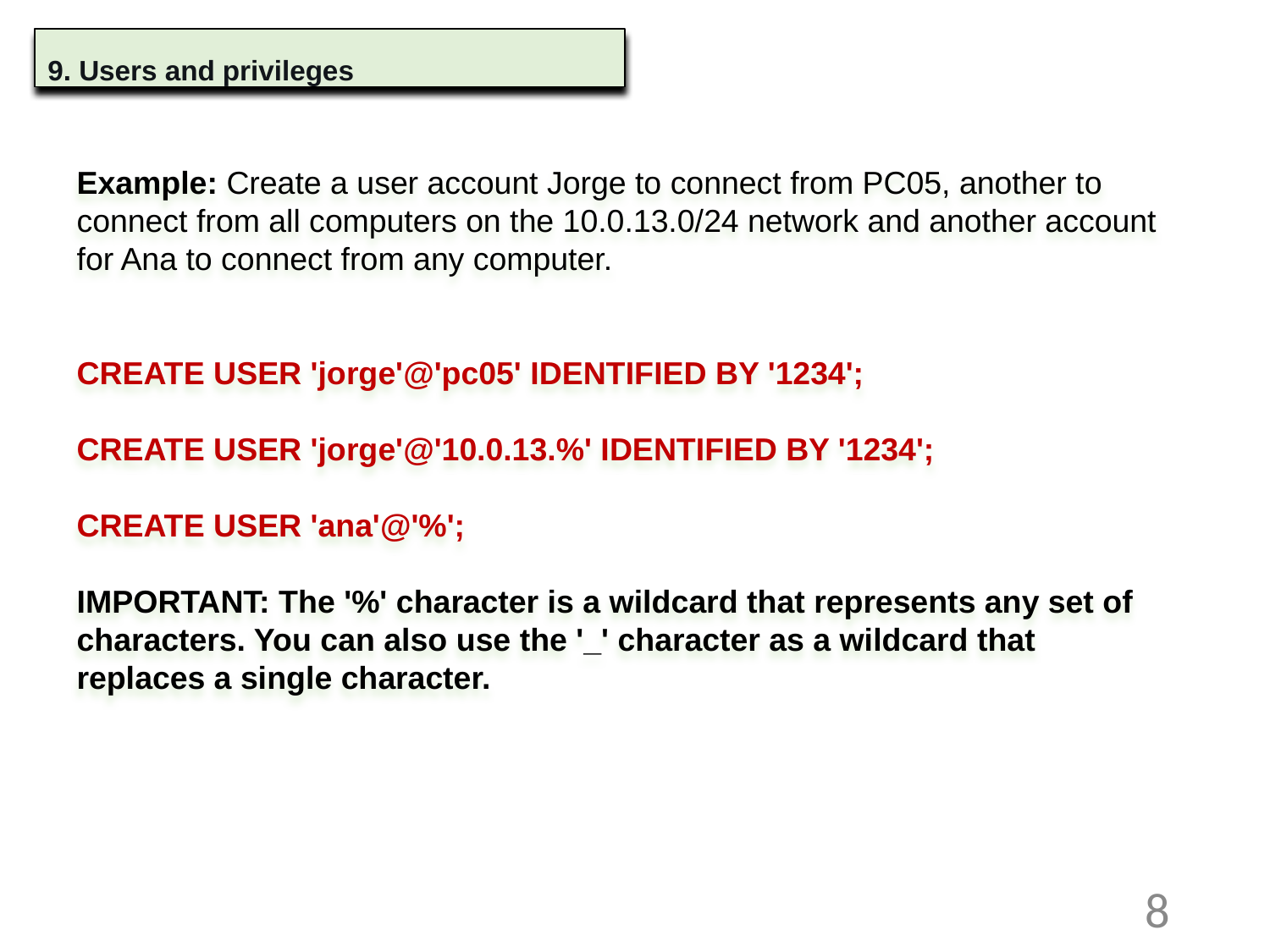

9. Users and privileges
Example: Create a user account Jorge to connect from PC05, another to connect from all computers on the 10.0.13.0/24 network and another account for Ana to connect from any computer.

CREATE USER 'jorge'@'pc05' IDENTIFIED BY '1234';

CREATE USER 'jorge'@'10.0.13.%' IDENTIFIED BY '1234';

CREATE USER 'ana'@'%';

IMPORTANT: The '%' character is a wildcard that represents any set of characters. You can also use the '_' character as a wildcard that replaces a single character.
8